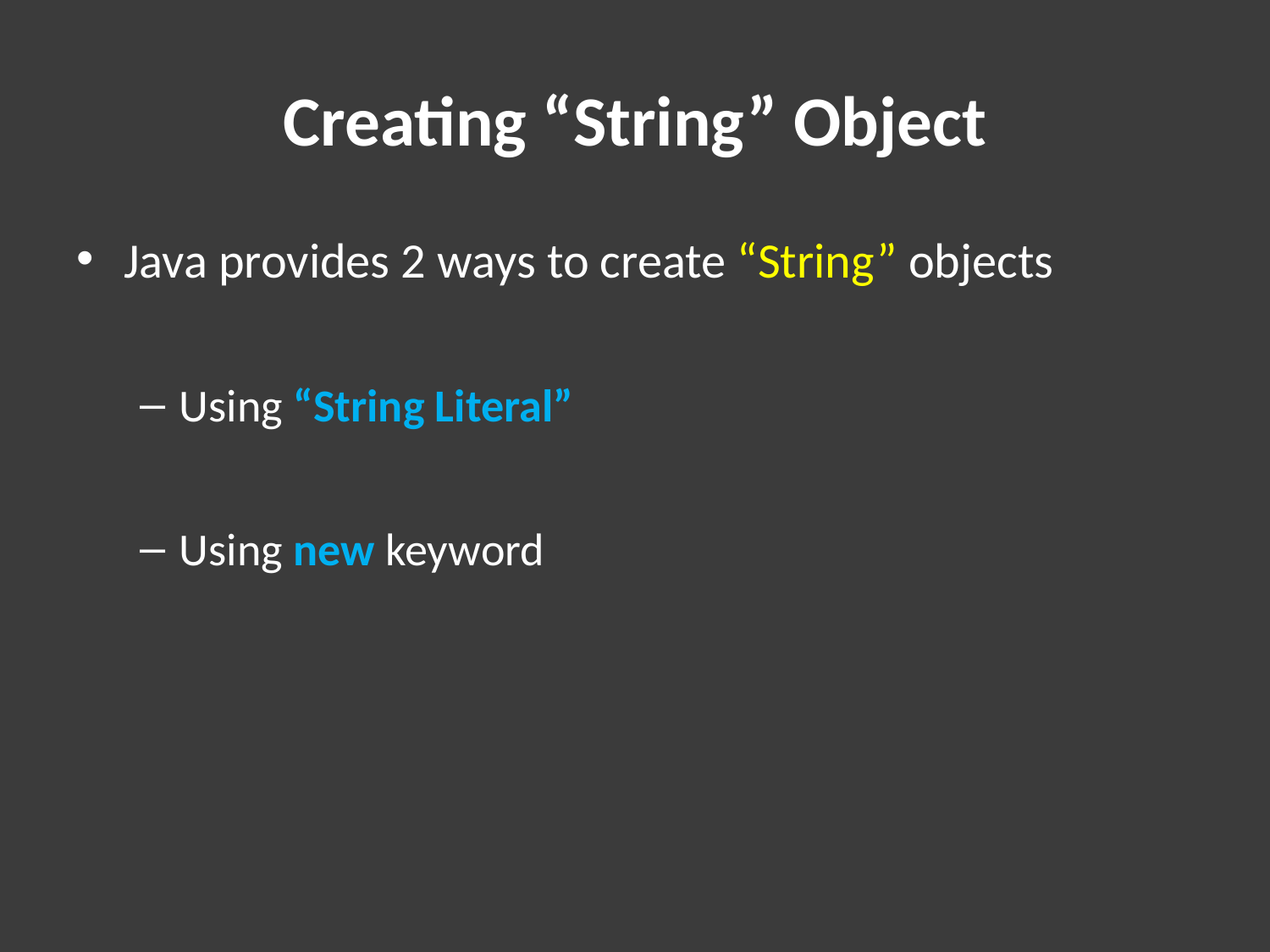

# Creating “String” Object
Java provides 2 ways to create “String” objects

Using “String Literal”

Using new keyword